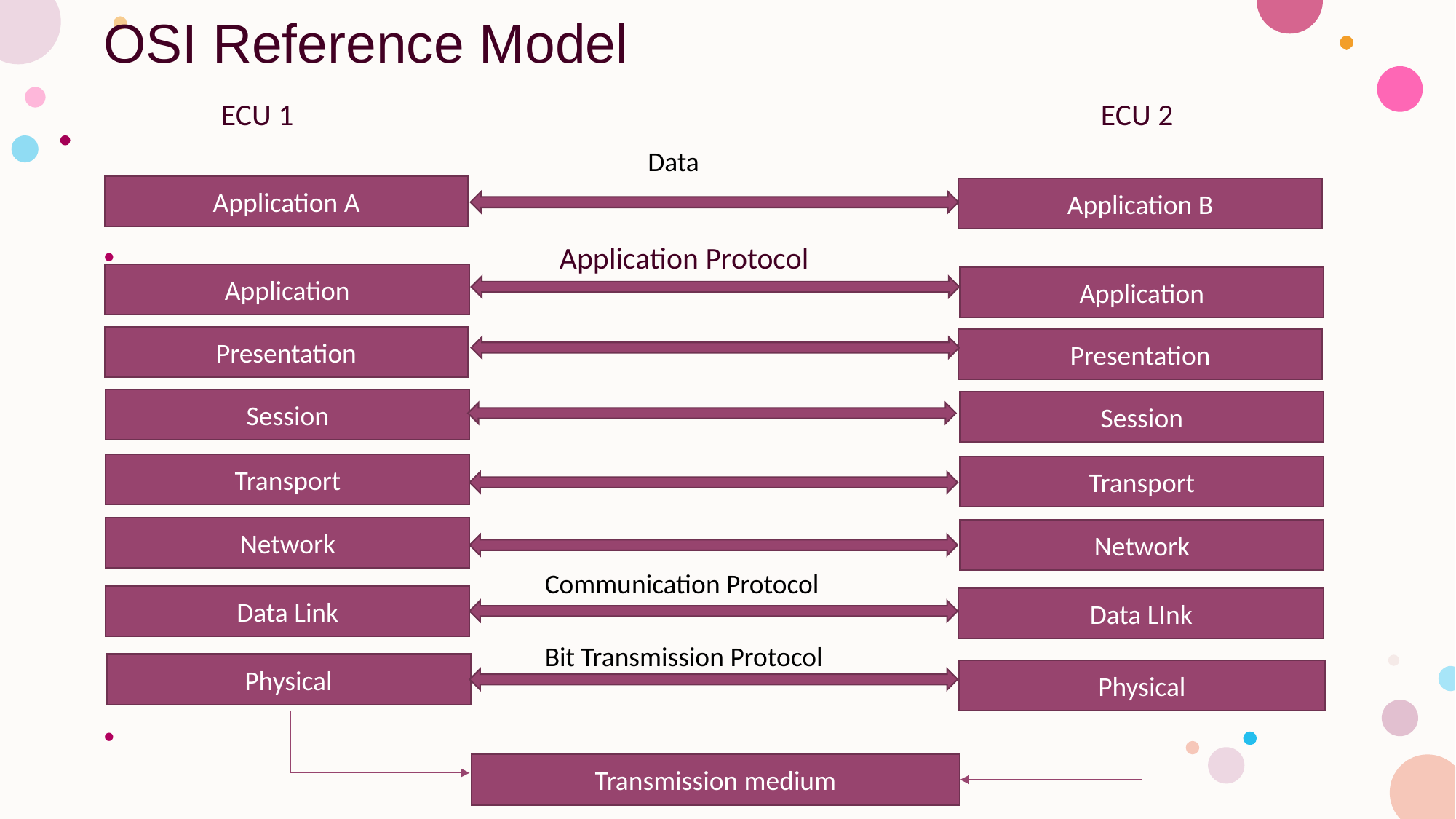

# OSI Reference Model
                 ECU 1                                                                                                                     ECU 2

Protocol
                                                              Application Protocol

Data
Application A
Application B

Application
Application

Presentation
Presentation

Session
Session

Transport
Transport

Network
Network

Communication Protocol
Data Link
Data LInk

Bit Transmission Protocol
Physical
Physical

Transmission medium